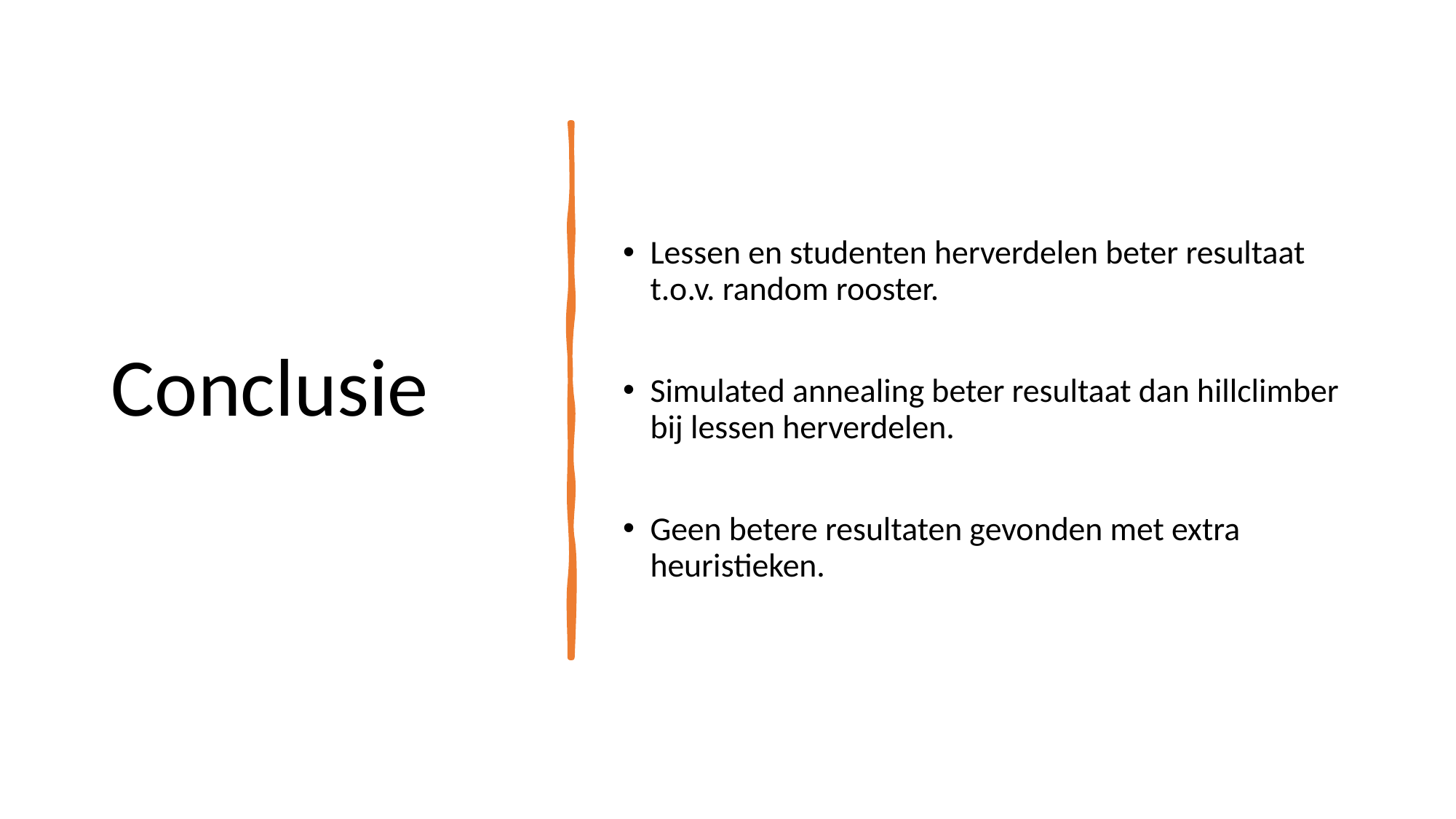

# Conclusie
Lessen en studenten herverdelen beter resultaat t.o.v. random rooster.

Simulated annealing beter resultaat dan hillclimber bij lessen herverdelen.

Geen betere resultaten gevonden met extra heuristieken.